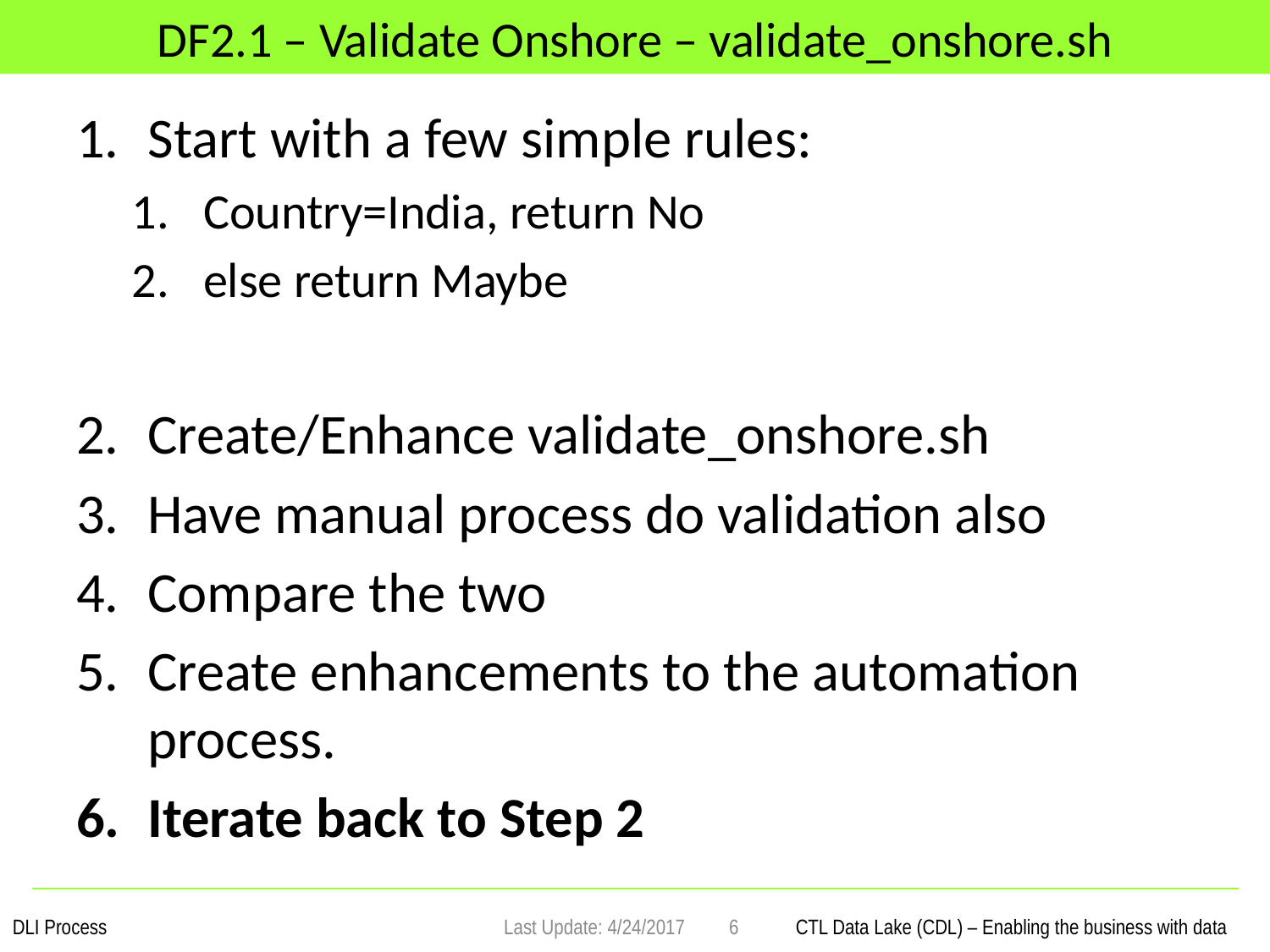

# DF2.1 – Validate Onshore – validate_onshore.sh
Start with a few simple rules:
Country=India, return No
else return Maybe

Create/Enhance validate_onshore.sh
Have manual process do validation also
Compare the two
Create enhancements to the automation process.
Iterate back to Step 2

Last Update: 4/24/2017
6